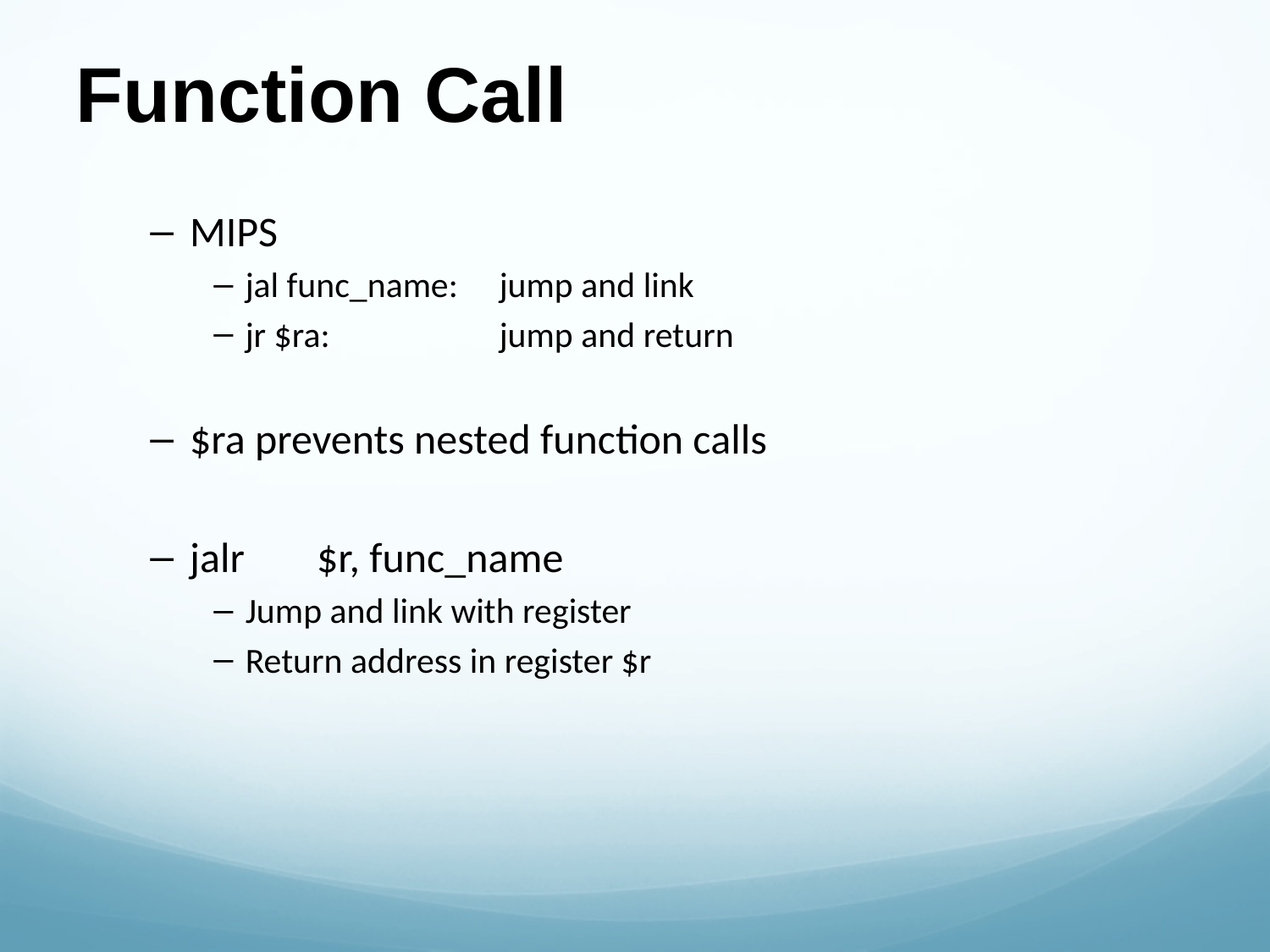

Function Call
MIPS
jal func_name: 	jump and link
jr $ra:		jump and return

$ra prevents nested function calls

jalr	$r, func_name
Jump and link with register
Return address in register $r